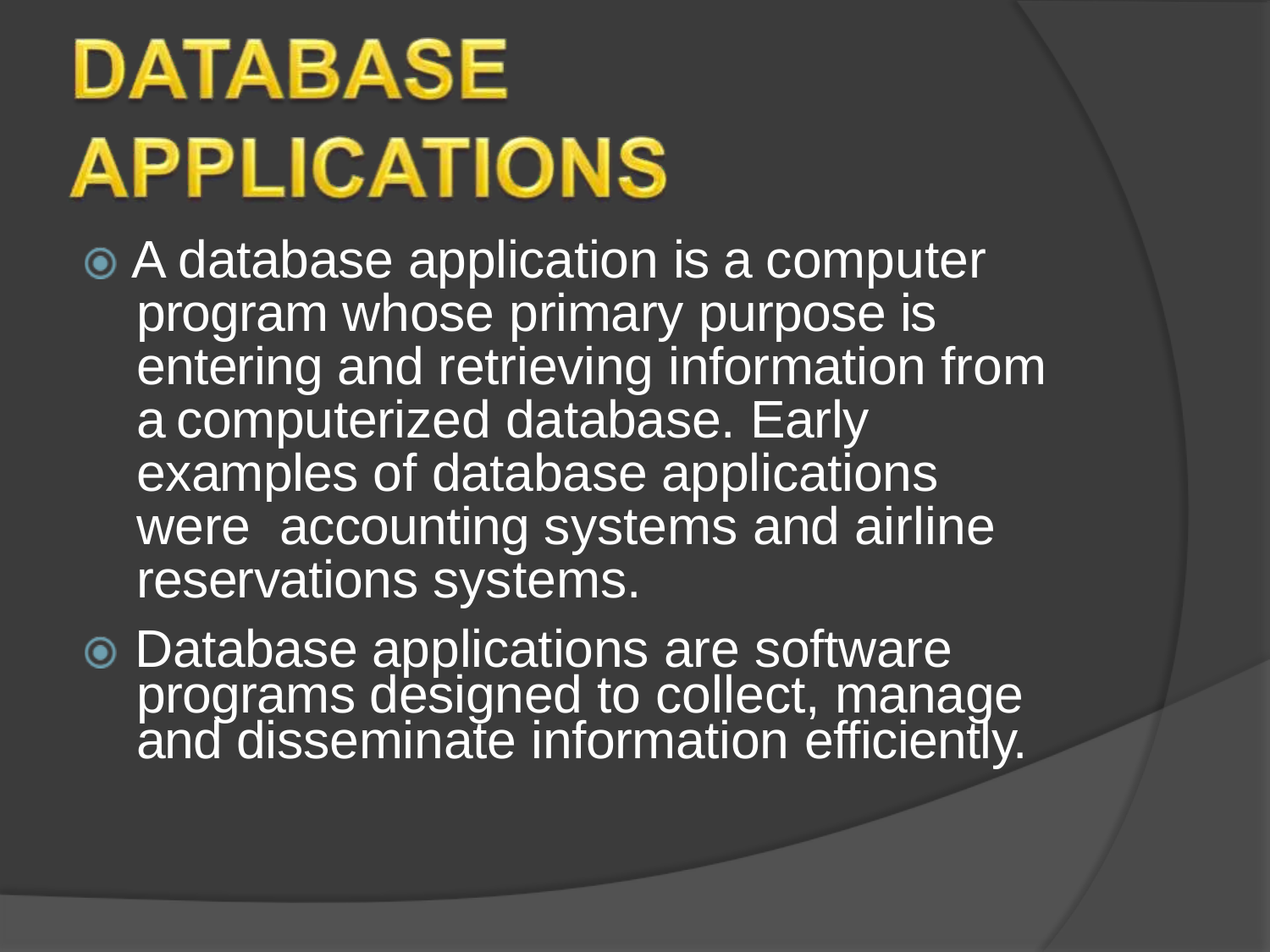

A database application is a computer  program whose primary purpose is  entering and retrieving information from  a computerized database. Early  examples of database applications were  accounting systems and airline  reservations systems.
 Database applications are software  programs designed to collect, manage  and disseminate information efficiently.